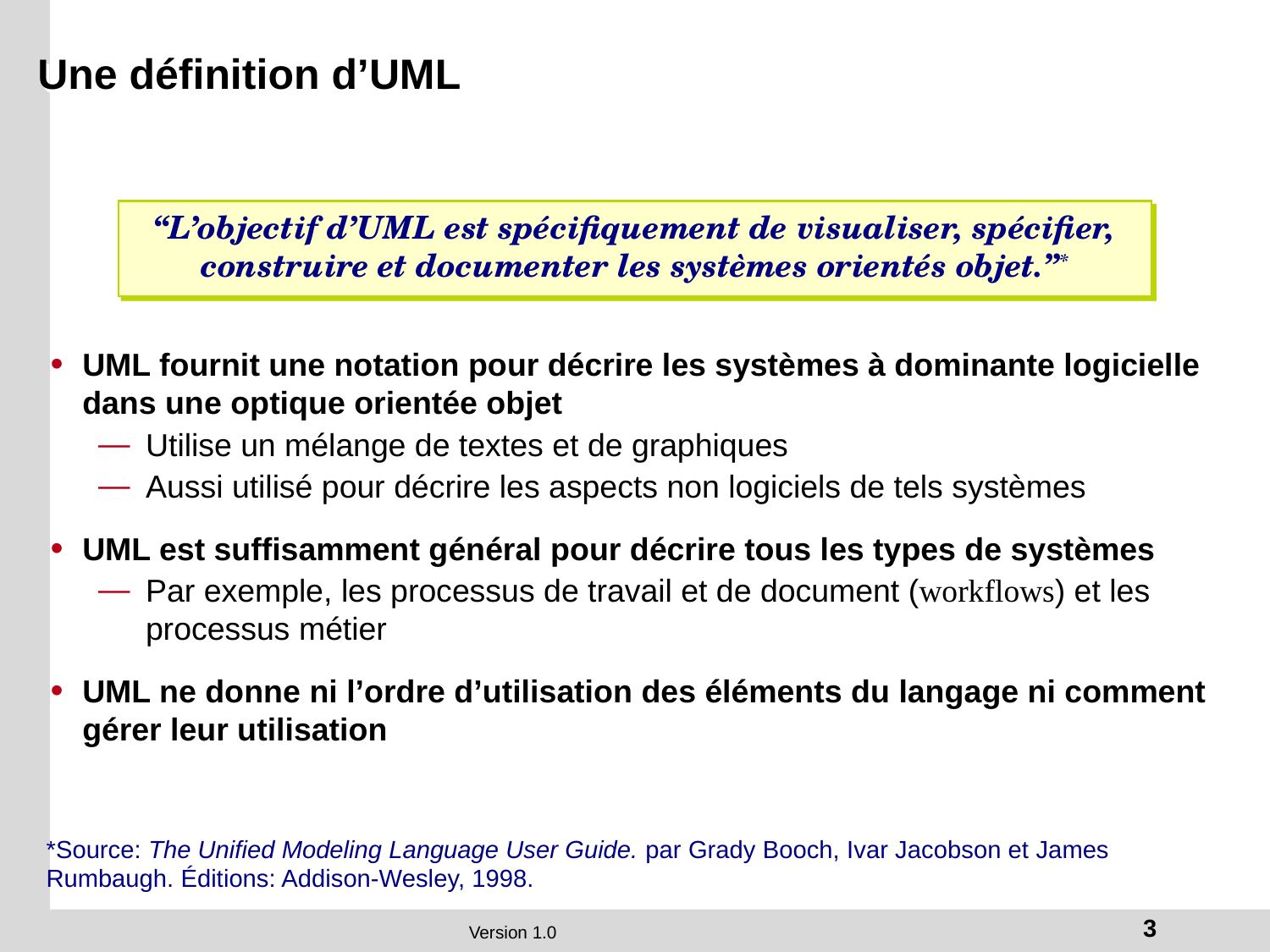

# Une définition d’UML
“L’objectif d’UML est spécifiquement de visualiser, spécifier, construire et documenter les systèmes orientés objet.”*
UML fournit une notation pour décrire les systèmes à dominante logicielle dans une optique orientée objet
Utilise un mélange de textes et de graphiques
Aussi utilisé pour décrire les aspects non logiciels de tels systèmes
UML est suffisamment général pour décrire tous les types de systèmes
Par exemple, les processus de travail et de document (workflows) et les processus métier
UML ne donne ni l’ordre d’utilisation des éléments du langage ni comment gérer leur utilisation
*Source: The Unified Modeling Language User Guide. par Grady Booch, Ivar Jacobson et James Rumbaugh. Éditions: Addison-Wesley, 1998.